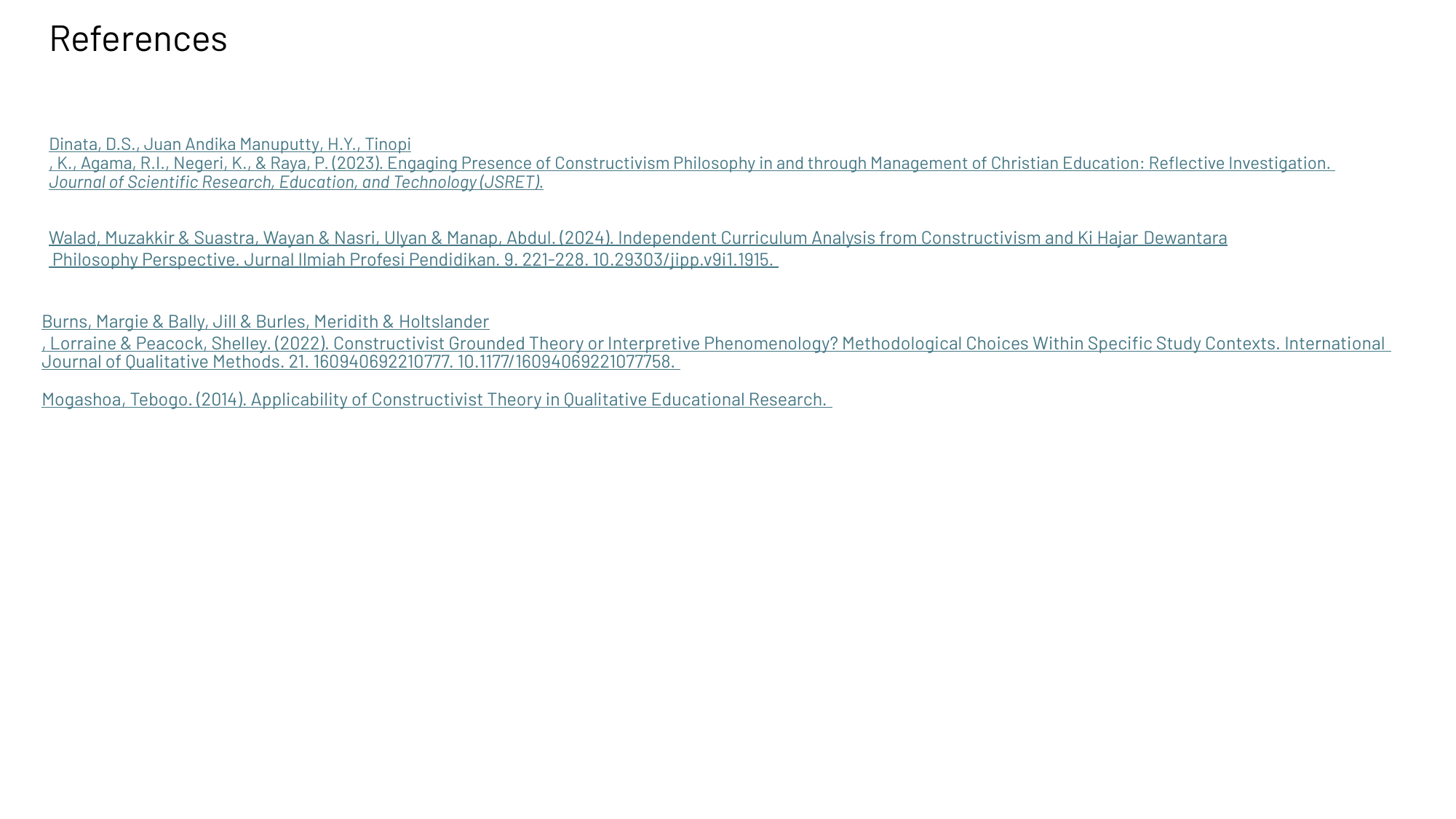

# References
Dinata, D.S., Juan Andika Manuputty, H.Y., Tinopi, K., Agama, R.I., Negeri, K., & Raya, P. (2023). Engaging Presence of Constructivism Philosophy in and through Management of Christian Education: Reflective Investigation. Journal of Scientific Research, Education, and Technology (JSRET).
Walad, Muzakkir & Suastra, Wayan & Nasri, Ulyan & Manap, Abdul. (2024). Independent Curriculum Analysis from Constructivism and Ki Hajar Dewantara Philosophy Perspective. Jurnal Ilmiah Profesi Pendidikan. 9. 221-228. 10.29303/jipp.v9i1.1915.
Burns, Margie & Bally, Jill & Burles, Meridith & Holtslander, Lorraine & Peacock, Shelley. (2022). Constructivist Grounded Theory or Interpretive Phenomenology? Methodological Choices Within Specific Study Contexts. International Journal of Qualitative Methods. 21. 160940692210777. 10.1177/16094069221077758.
Mogashoa, Tebogo. (2014). Applicability of Constructivist Theory in Qualitative Educational Research.